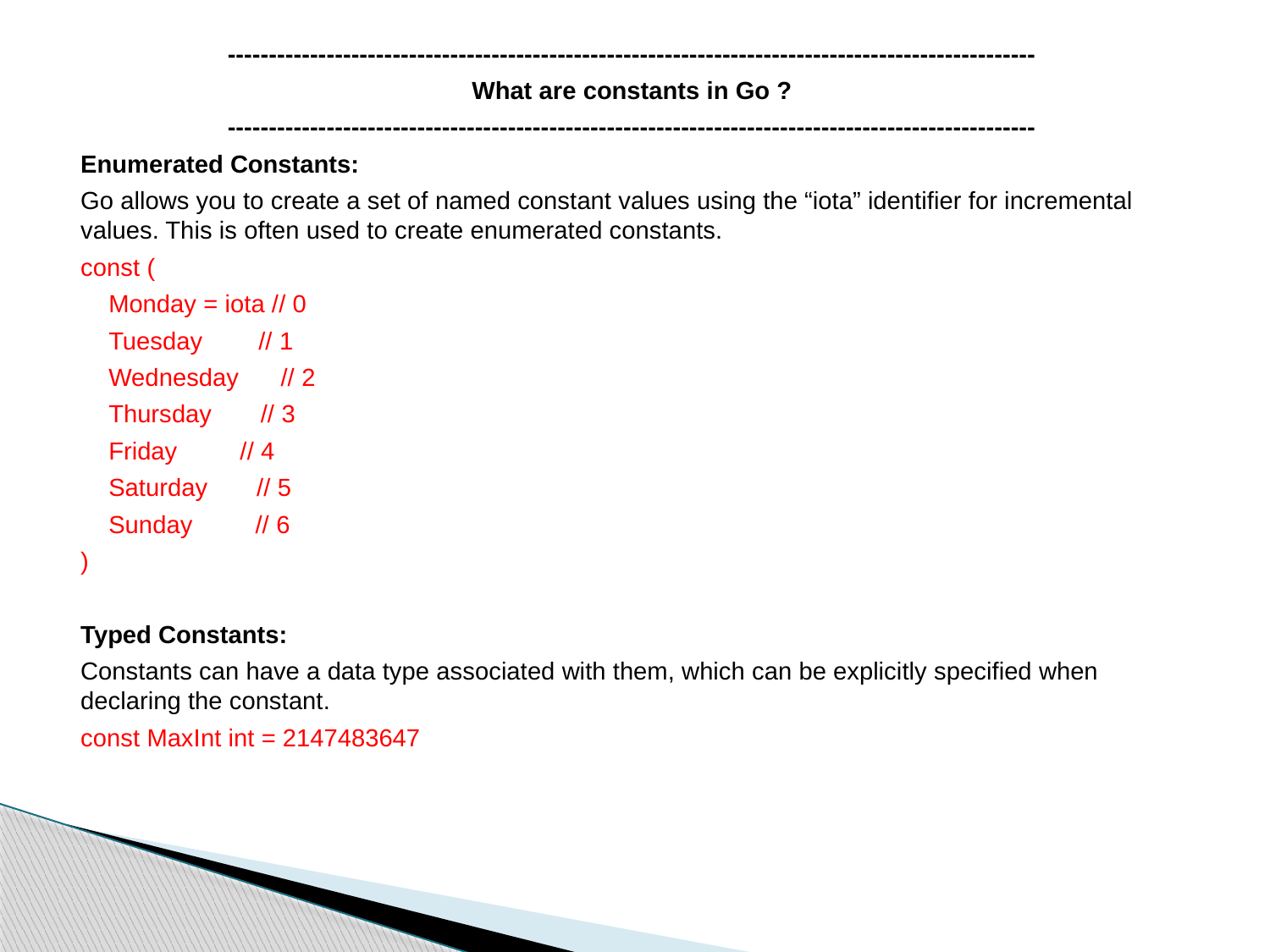

--------------------------------------------------------------------------------------------------
What are constants in Go ?
--------------------------------------------------------------------------------------------------
Enumerated Constants:
Go allows you to create a set of named constant values using the “iota” identifier for incremental values. This is often used to create enumerated constants.
const (
    Monday = iota // 0
    Tuesday        // 1
    Wednesday      // 2
    Thursday       // 3
    Friday         // 4
    Saturday       // 5
    Sunday         // 6
)

Typed Constants:
Constants can have a data type associated with them, which can be explicitly specified when declaring the constant.
const MaxInt int = 2147483647